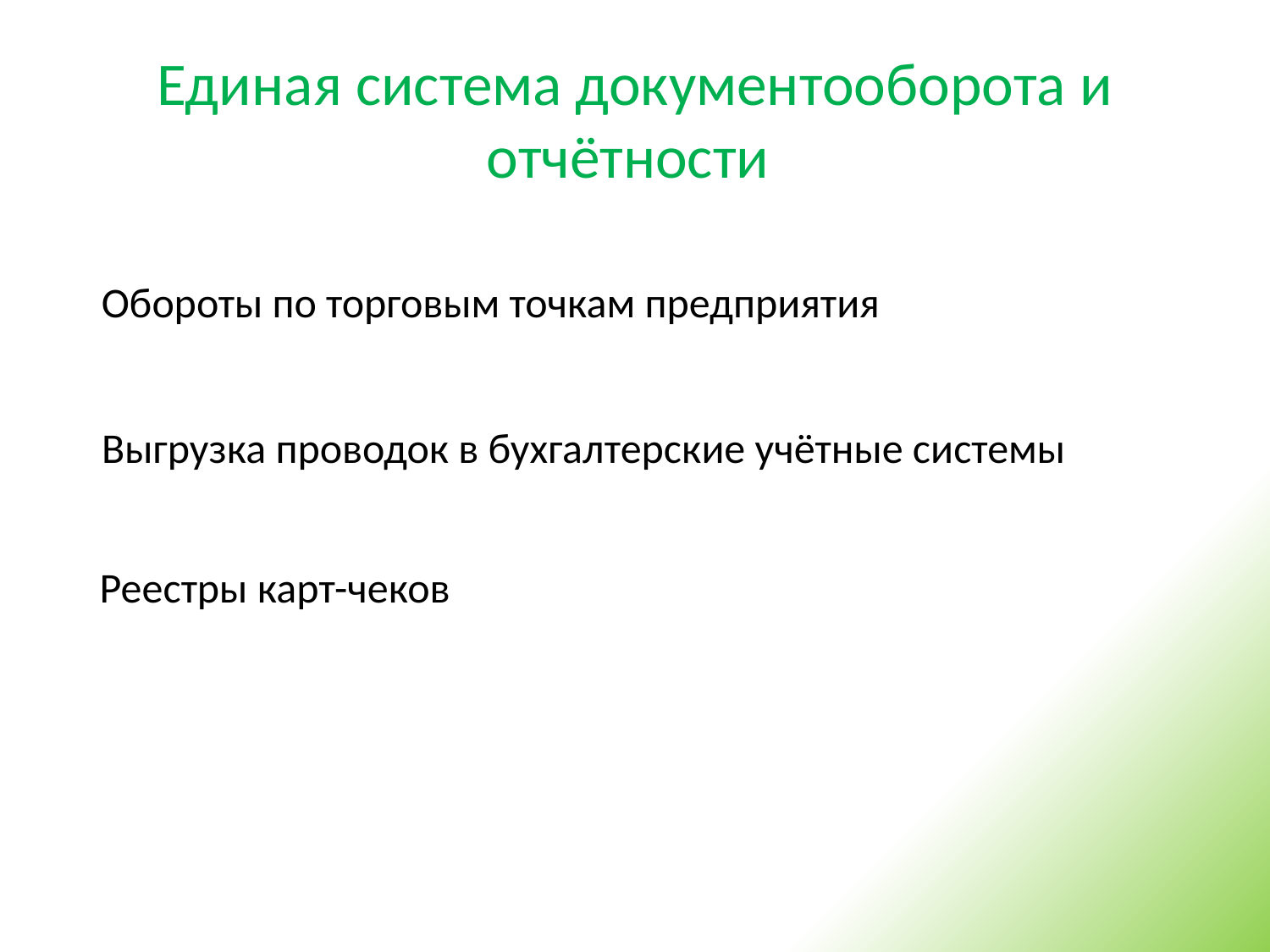

# Единая система документооборота и отчётности
Обороты по торговым точкам предприятия
Выгрузка проводок в бухгалтерские учётные системы
Реестры карт-чеков